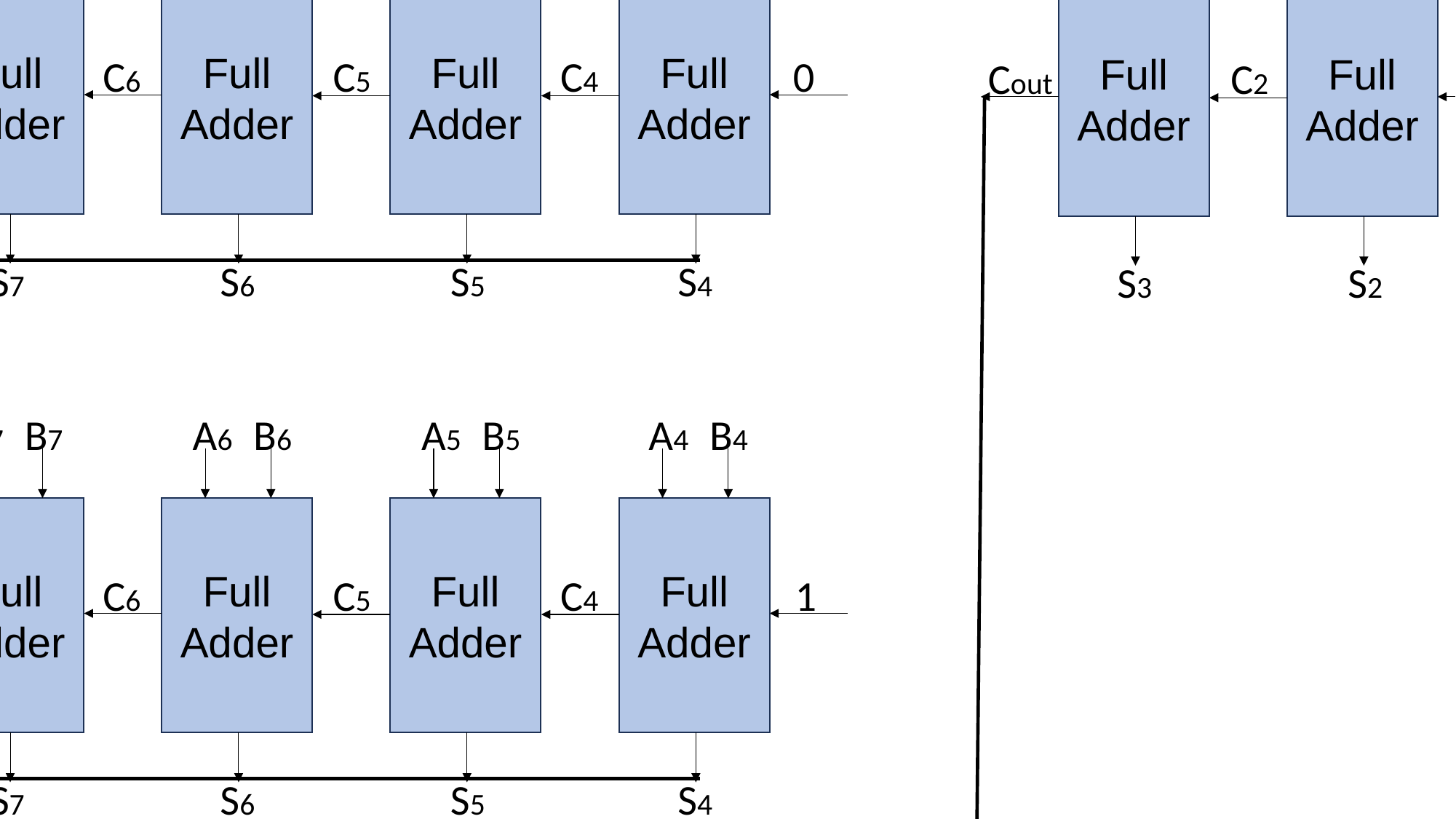

A7   B7
A6   B6
A5   B5
A4   B4
A3   B3
A2   B2
A1   B1
A0   B0
Full
Adder
Full
Adder
Full
Adder
Full
Adder
Full
Adder
Full
Adder
Full
Adder
Full
Adder
Cout
C6
C5
C4
0
Cout
C2
C1
C0
Cin
S7
S6
S5
S4
S3
S2
S1
S0
0
MUX
A7   B7
A6   B6
A5   B5
A4   B4
1
Full
Adder
Full
Adder
Full
Adder
Full
Adder
Cout
C6
C5
C4
1
S7
S6
S5
S4